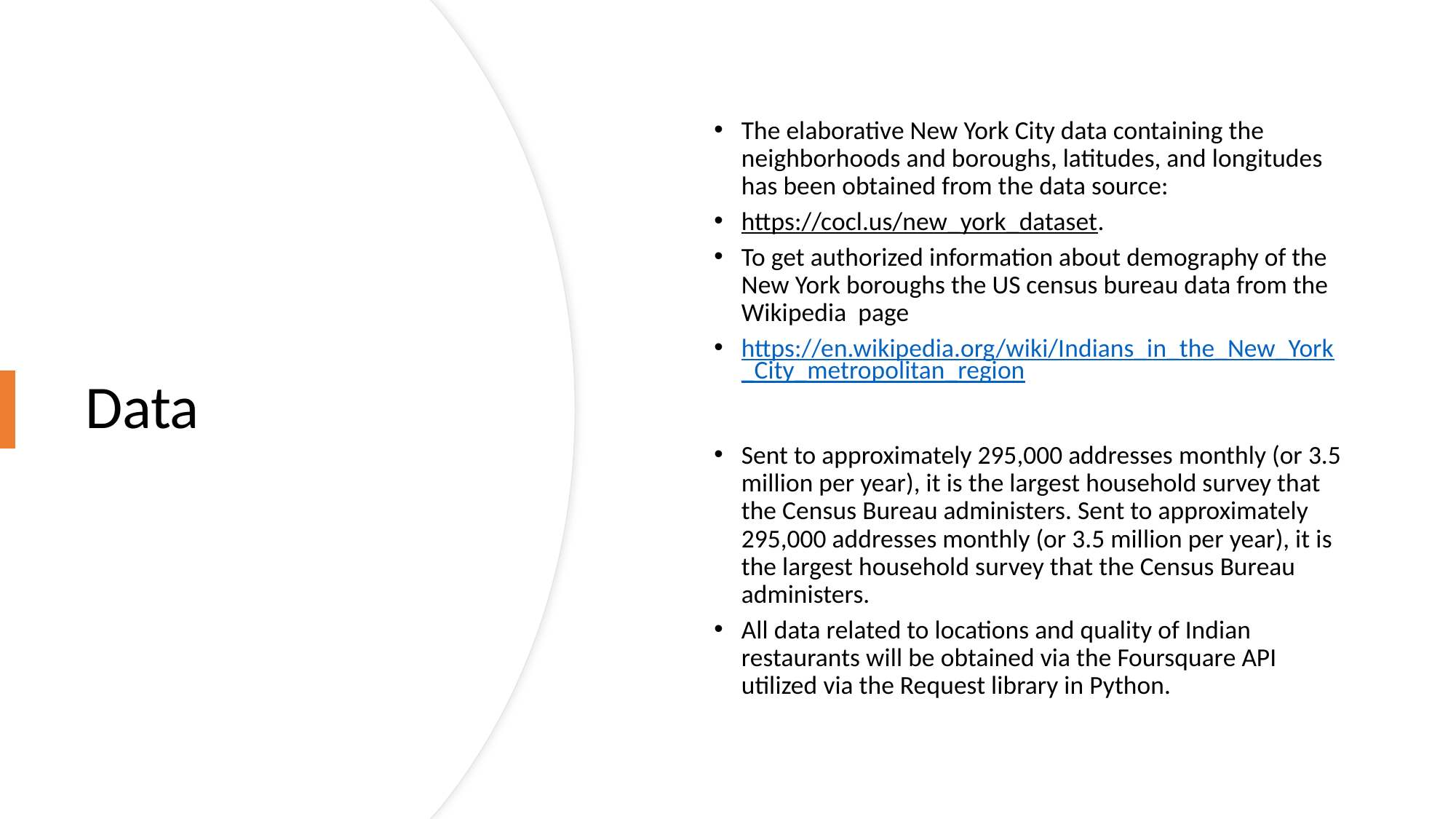

The elaborative New York City data containing the neighborhoods and boroughs, latitudes, and longitudes has been obtained from the data source:
https://cocl.us/new_york_dataset.
To get authorized information about demography of the New York boroughs the US census bureau data from the Wikipedia  page
https://en.wikipedia.org/wiki/Indians_in_the_New_York_City_metropolitan_region

Sent to approximately 295,000 addresses monthly (or 3.5 million per year), it is the largest household survey that the Census Bureau administers. Sent to approximately 295,000 addresses monthly (or 3.5 million per year), it is the largest household survey that the Census Bureau administers.
All data related to locations and quality of Indian restaurants will be obtained via the Foursquare API utilized via the Request library in Python.

# Data